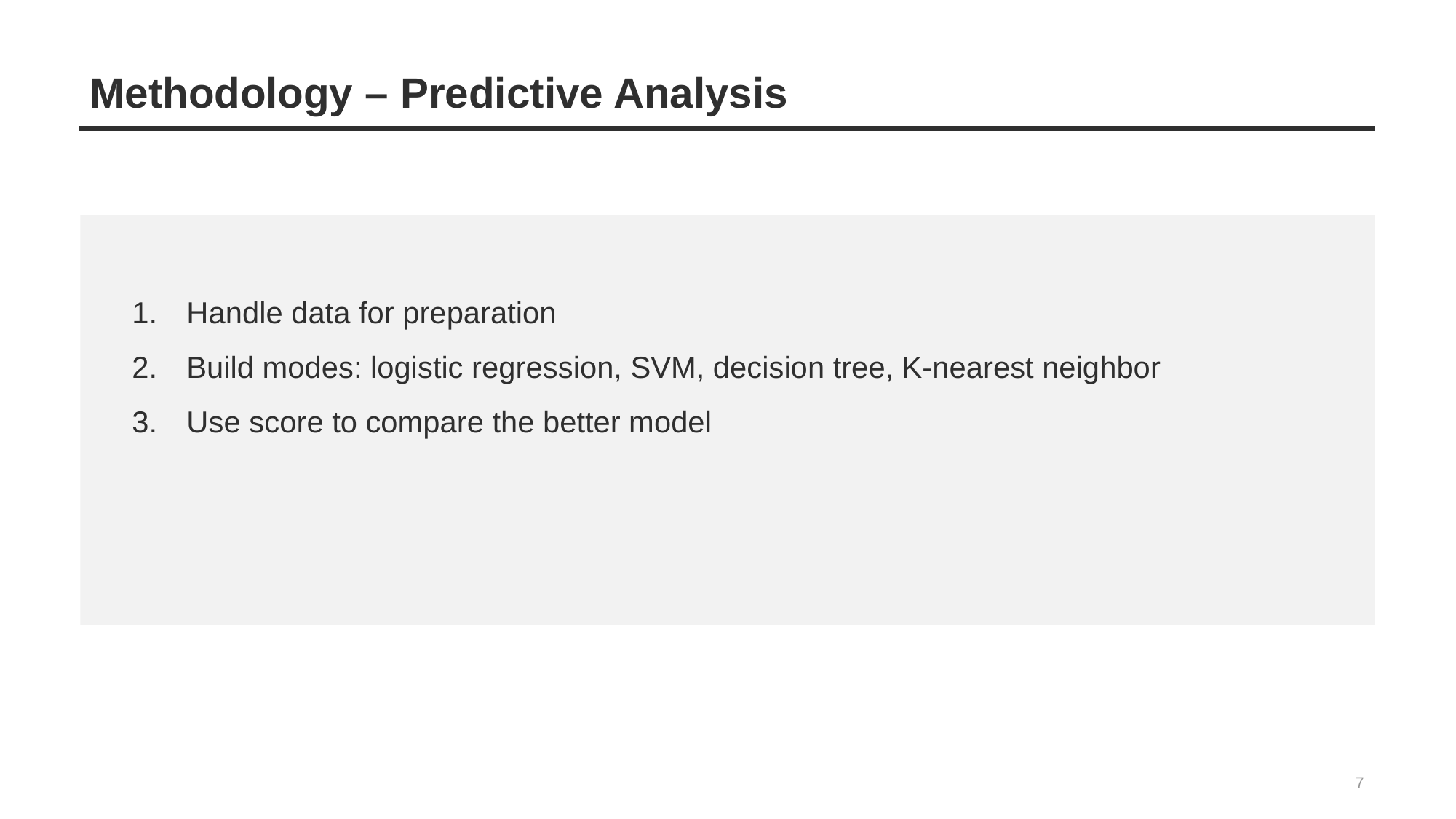

# Methodology – Predictive Analysis

Handle data for preparation
Build modes: logistic regression, SVM, decision tree, K-nearest neighbor
Use score to compare the better model
7